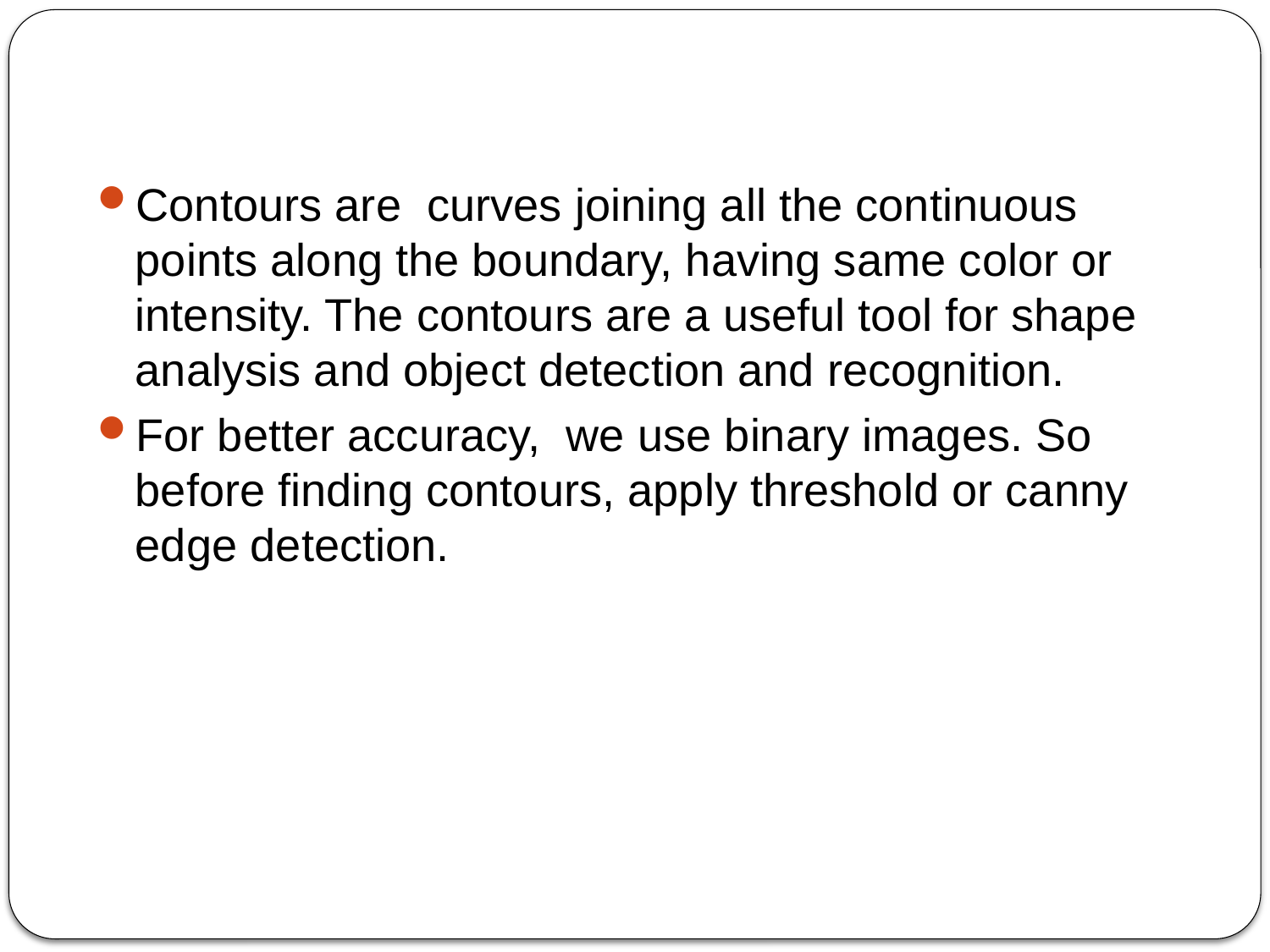

Contours are  curves joining all the continuous points along the boundary, having same color or intensity. The contours are a useful tool for shape analysis and object detection and recognition.
For better accuracy,  we use binary images. So before finding contours, apply threshold or canny edge detection.